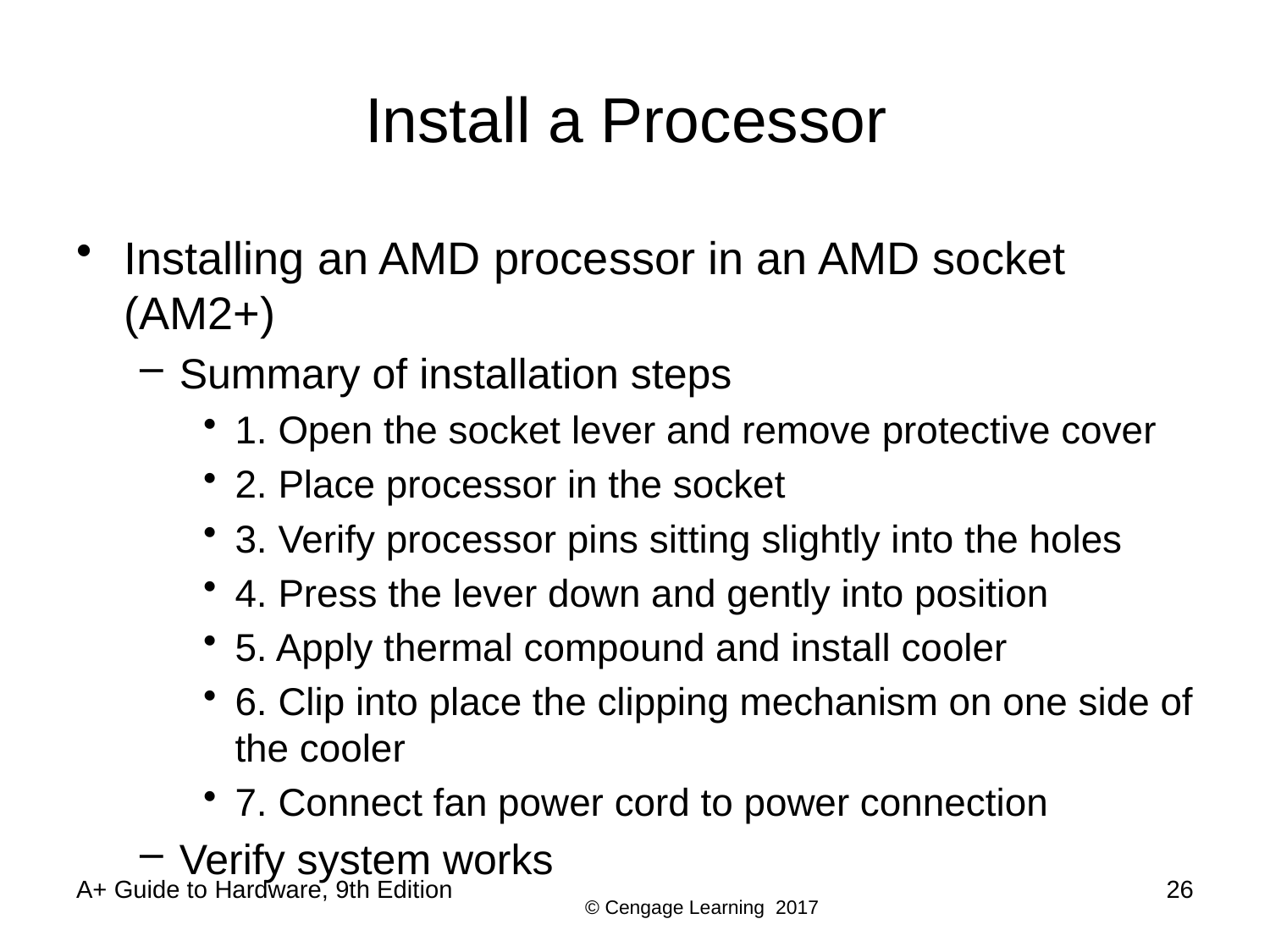

# Install a Processor
Installing an AMD processor in an AMD socket (AM2+)
Summary of installation steps
1. Open the socket lever and remove protective cover
2. Place processor in the socket
3. Verify processor pins sitting slightly into the holes
4. Press the lever down and gently into position
5. Apply thermal compound and install cooler
6. Clip into place the clipping mechanism on one side of the cooler
7. Connect fan power cord to power connection
Verify system works
A+ Guide to Hardware, 9th Edition
26